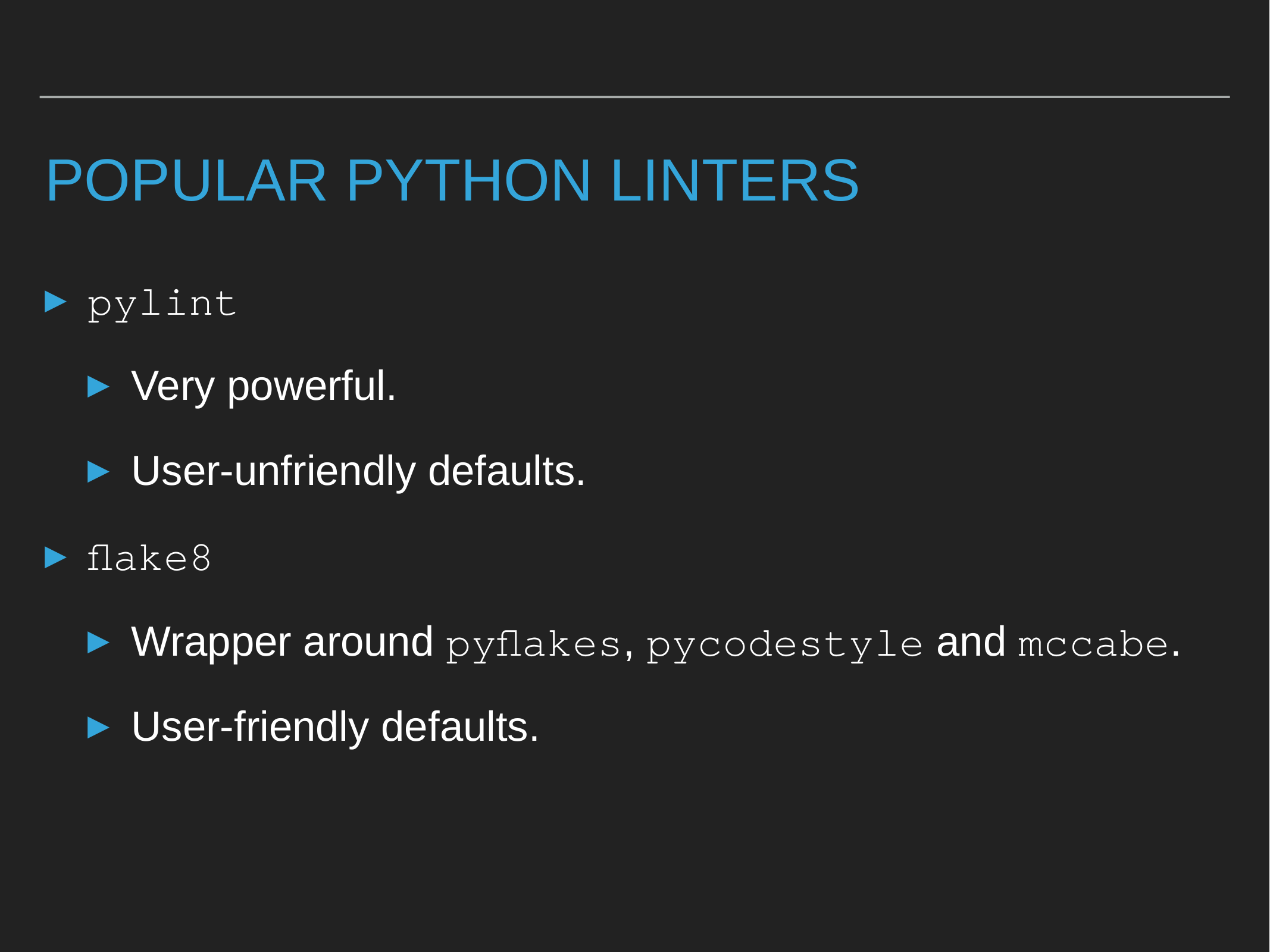

10
# Popular python linters
pylint
Very powerful.
User-unfriendly defaults.
flake8
Wrapper around pyflakes, pycodestyle and mccabe.
User-friendly defaults.